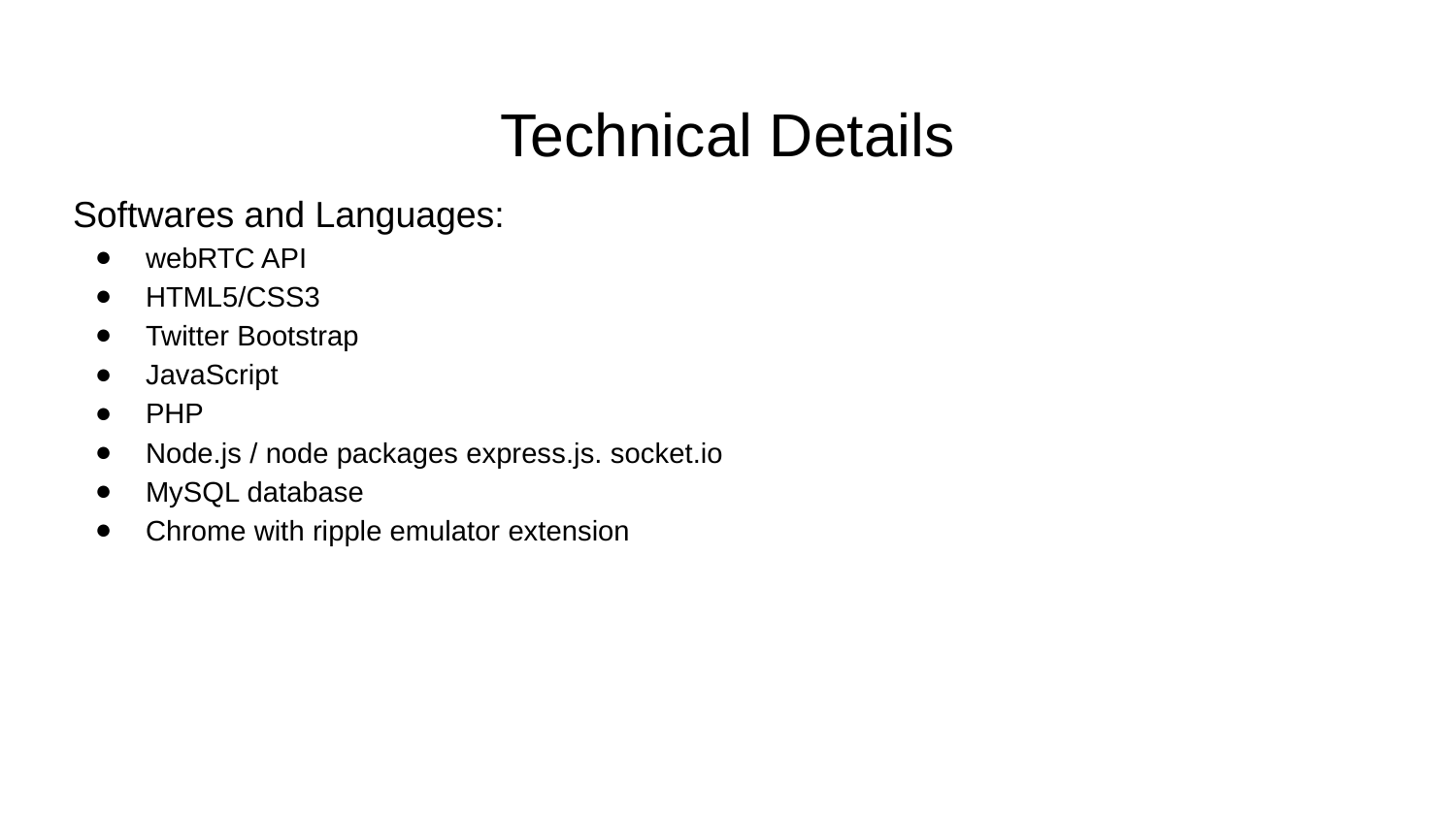

# Technical Details
Softwares and Languages:
webRTC API
HTML5/CSS3
Twitter Bootstrap
JavaScript
PHP
Node.js / node packages express.js. socket.io
MySQL database
Chrome with ripple emulator extension